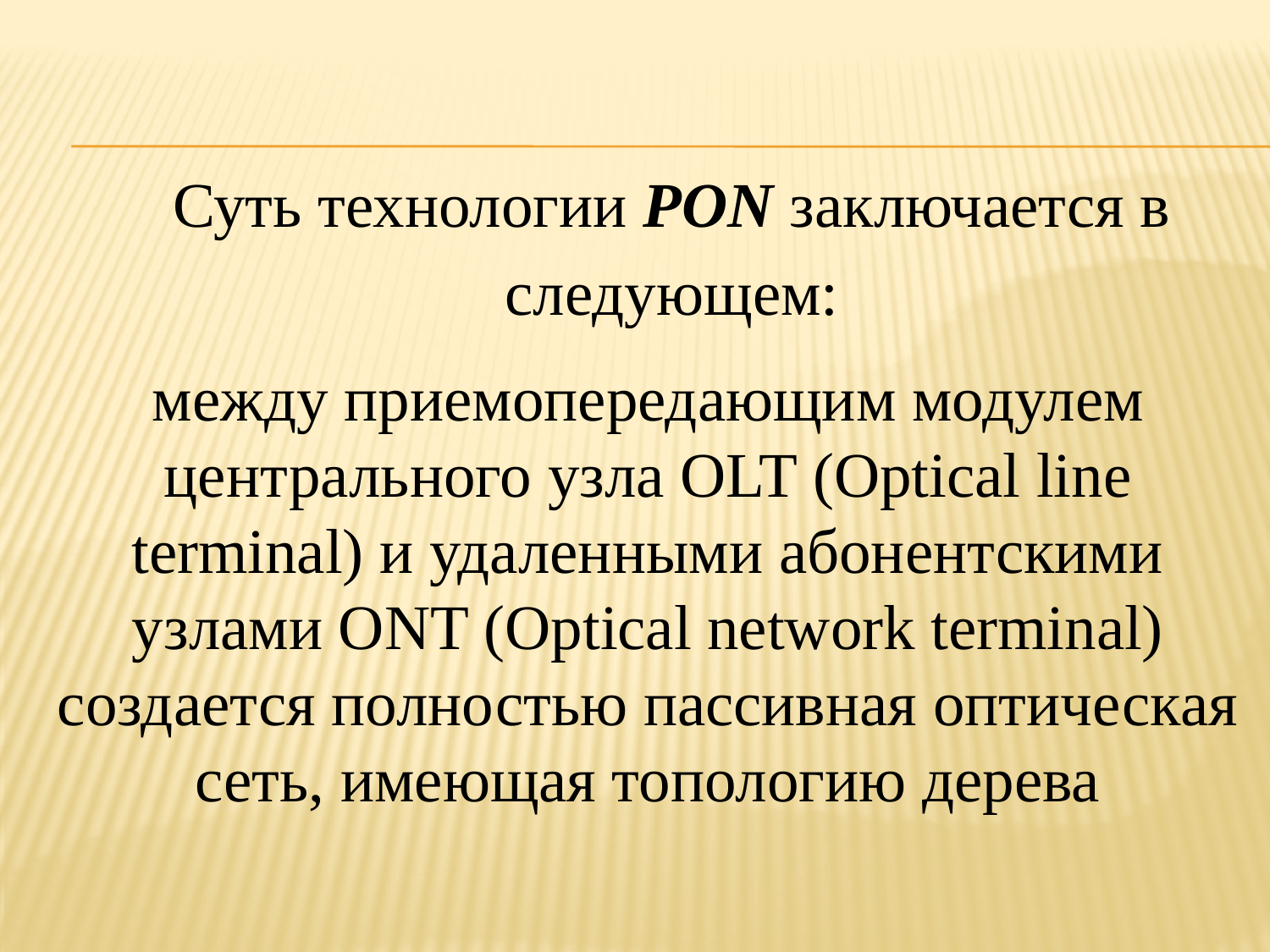

Суть технологии PON заключается в следующем:
между приемопередающим модулем центрального узла OLT (Optical line terminal) и удаленными абонентскими узлами ONT (Optical network terminal) создается полностью пассивная оптическая сеть, имеющая топологию дерева